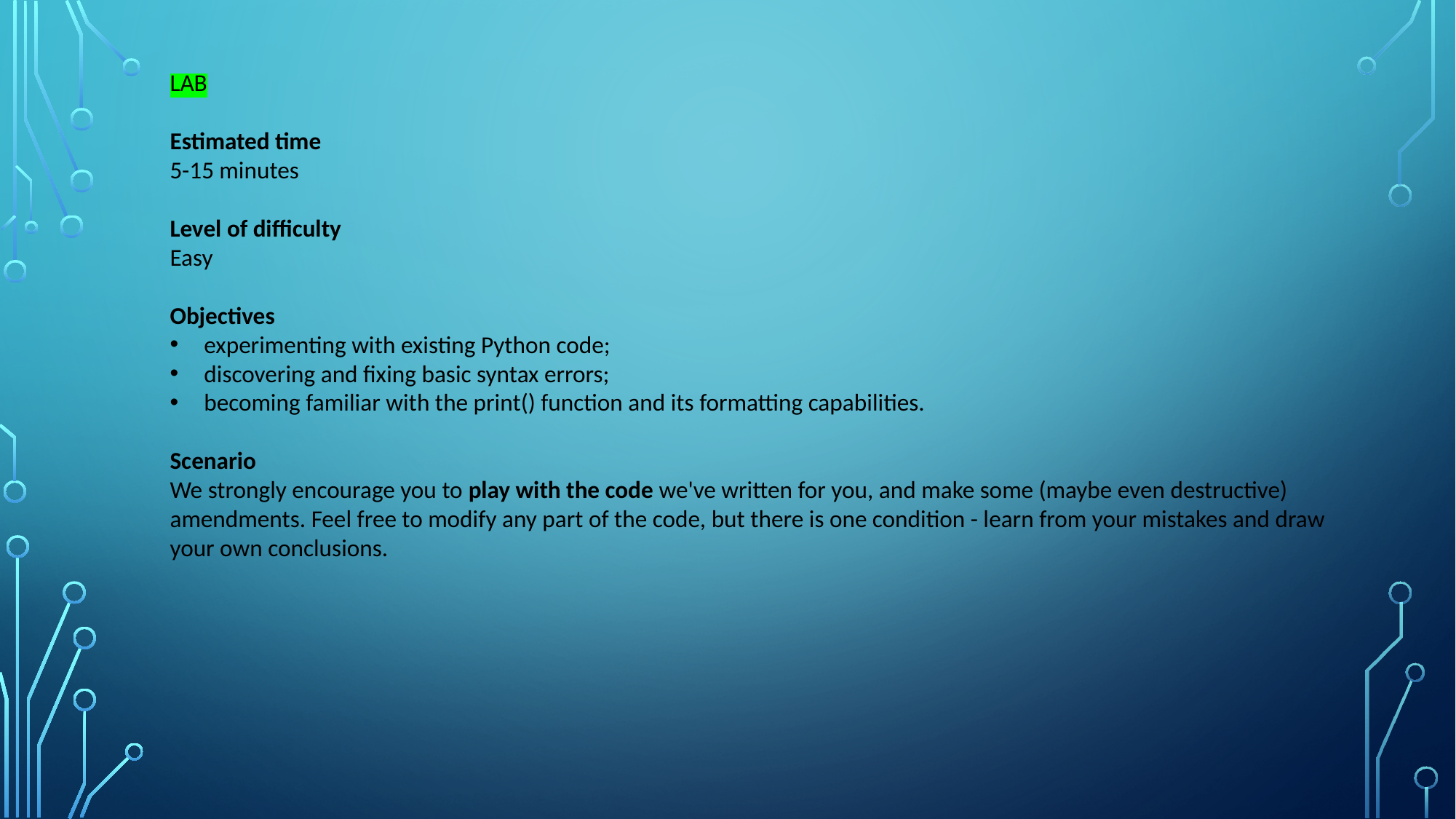

LAB

Estimated time
5-15 minutes

Level of difficulty
Easy

Objectives
experimenting with existing Python code;
discovering and fixing basic syntax errors;
becoming familiar with the print() function and its formatting capabilities.

Scenario
We strongly encourage you to play with the code we've written for you, and make some (maybe even destructive) amendments. Feel free to modify any part of the code, but there is one condition - learn from your mistakes and draw your own conclusions.